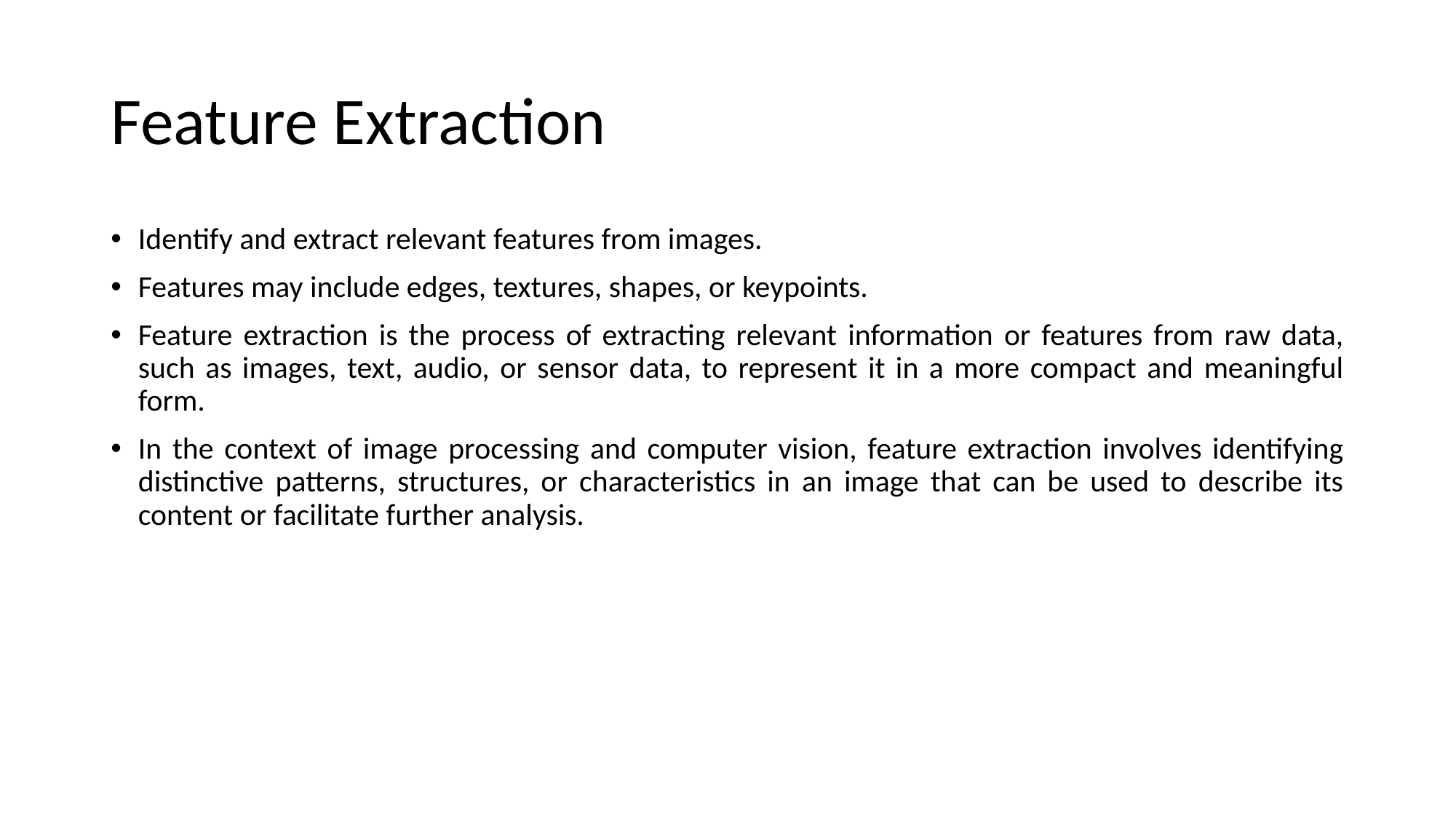

# Feature Extraction
Identify and extract relevant features from images.
Features may include edges, textures, shapes, or keypoints.
Feature extraction is the process of extracting relevant information or features from raw data, such as images, text, audio, or sensor data, to represent it in a more compact and meaningful form.
In the context of image processing and computer vision, feature extraction involves identifying distinctive patterns, structures, or characteristics in an image that can be used to describe its content or facilitate further analysis.